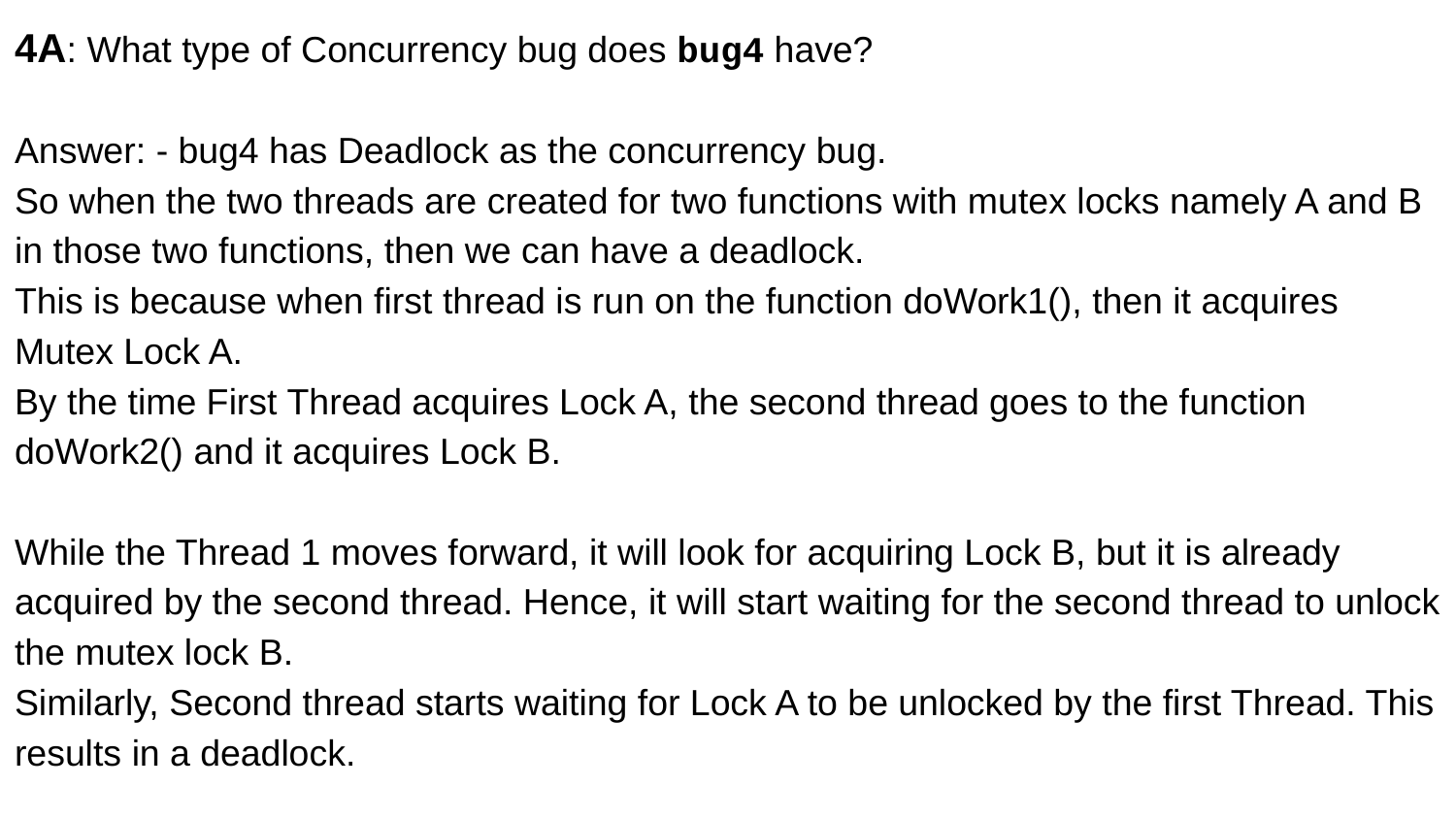

4A: What type of Concurrency bug does bug4 have?

Answer: - bug4 has Deadlock as the concurrency bug.
So when the two threads are created for two functions with mutex locks namely A and B in those two functions, then we can have a deadlock.
This is because when first thread is run on the function doWork1(), then it acquires Mutex Lock A.
By the time First Thread acquires Lock A, the second thread goes to the function doWork2() and it acquires Lock B.

While the Thread 1 moves forward, it will look for acquiring Lock B, but it is already acquired by the second thread. Hence, it will start waiting for the second thread to unlock the mutex lock B.
Similarly, Second thread starts waiting for Lock A to be unlocked by the first Thread. This results in a deadlock.